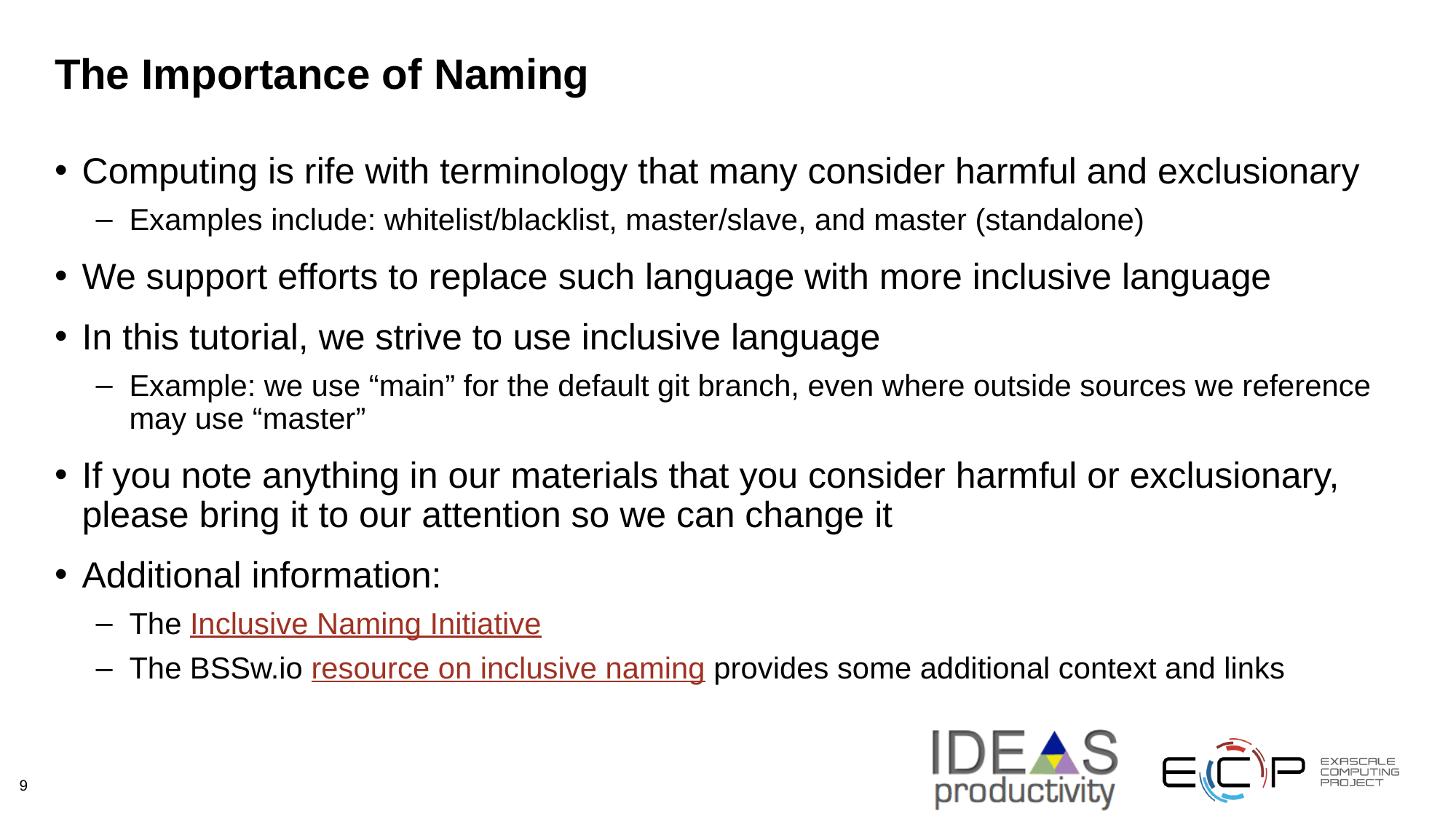

# The Importance of Naming
Computing is rife with terminology that many consider harmful and exclusionary
Examples include: whitelist/blacklist, master/slave, and master (standalone)
We support efforts to replace such language with more inclusive language
In this tutorial, we strive to use inclusive language
Example: we use “main” for the default git branch, even where outside sources we reference may use “master”
If you note anything in our materials that you consider harmful or exclusionary, please bring it to our attention so we can change it
Additional information:
The Inclusive Naming Initiative
The BSSw.io resource on inclusive naming provides some additional context and links